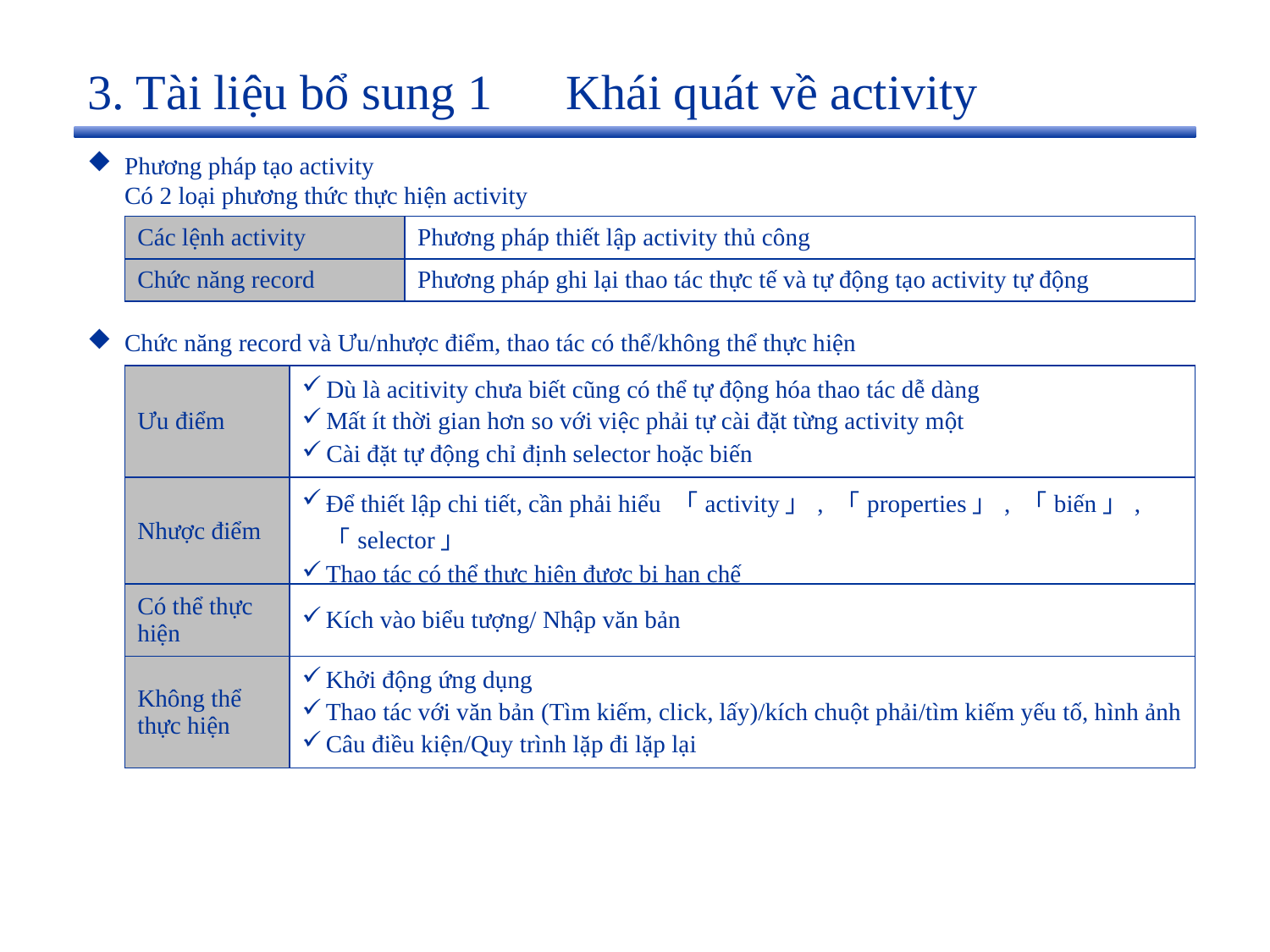

# 3. Tài liệu bổ sung 1　Khái quát về activity
Phương pháp tạo activity
Có 2 loại phương thức thực hiện activity
Chức năng record và Ưu/nhược điểm, thao tác có thể/không thể thực hiện
| Các lệnh activity | Phương pháp thiết lập activity thủ công |
| --- | --- |
| Chức năng record | Phương pháp ghi lại thao tác thực tế và tự động tạo activity tự động |
| Ưu điểm | Dù là acitivity chưa biết cũng có thể tự động hóa thao tác dễ dàng Mất ít thời gian hơn so với việc phải tự cài đặt từng activity một Cài đặt tự động chỉ định selector hoặc biến |
| --- | --- |
| Nhược điểm | Để thiết lập chi tiết, cần phải hiểu 「activity」, 「properties」, 「biến」, 「selector」 Thao tác có thể thực hiện được bị hạn chế |
| Có thể thực hiện | Kích vào biểu tượng/ Nhập văn bản |
| Không thể thực hiện | Khởi động ứng dụng Thao tác với văn bản (Tìm kiếm, click, lấy)/kích chuột phải/tìm kiếm yếu tố, hình ảnh Câu điều kiện/Quy trình lặp đi lặp lại |